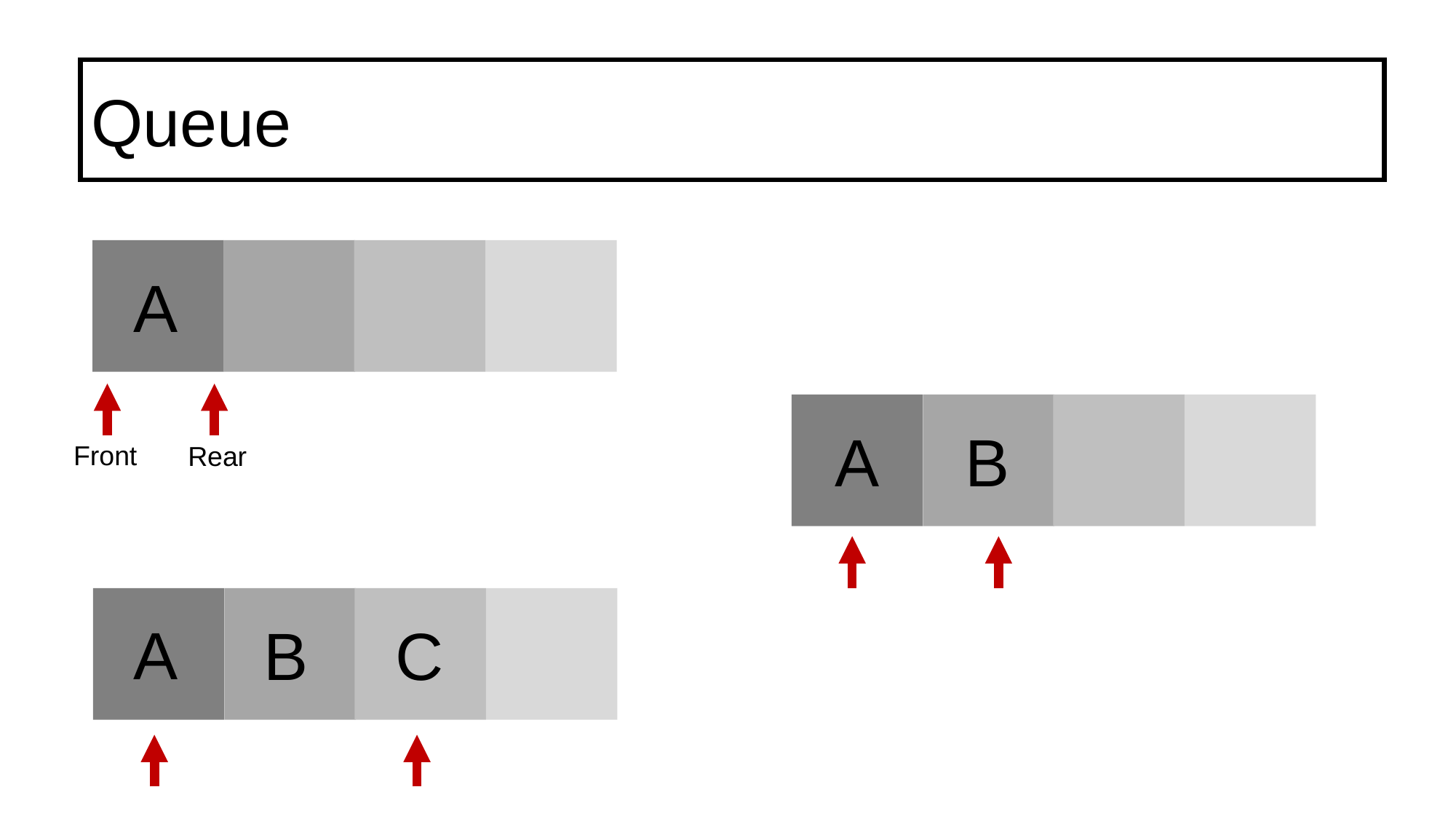

# Queue

A

A
B
Front
Rear
A
B
C